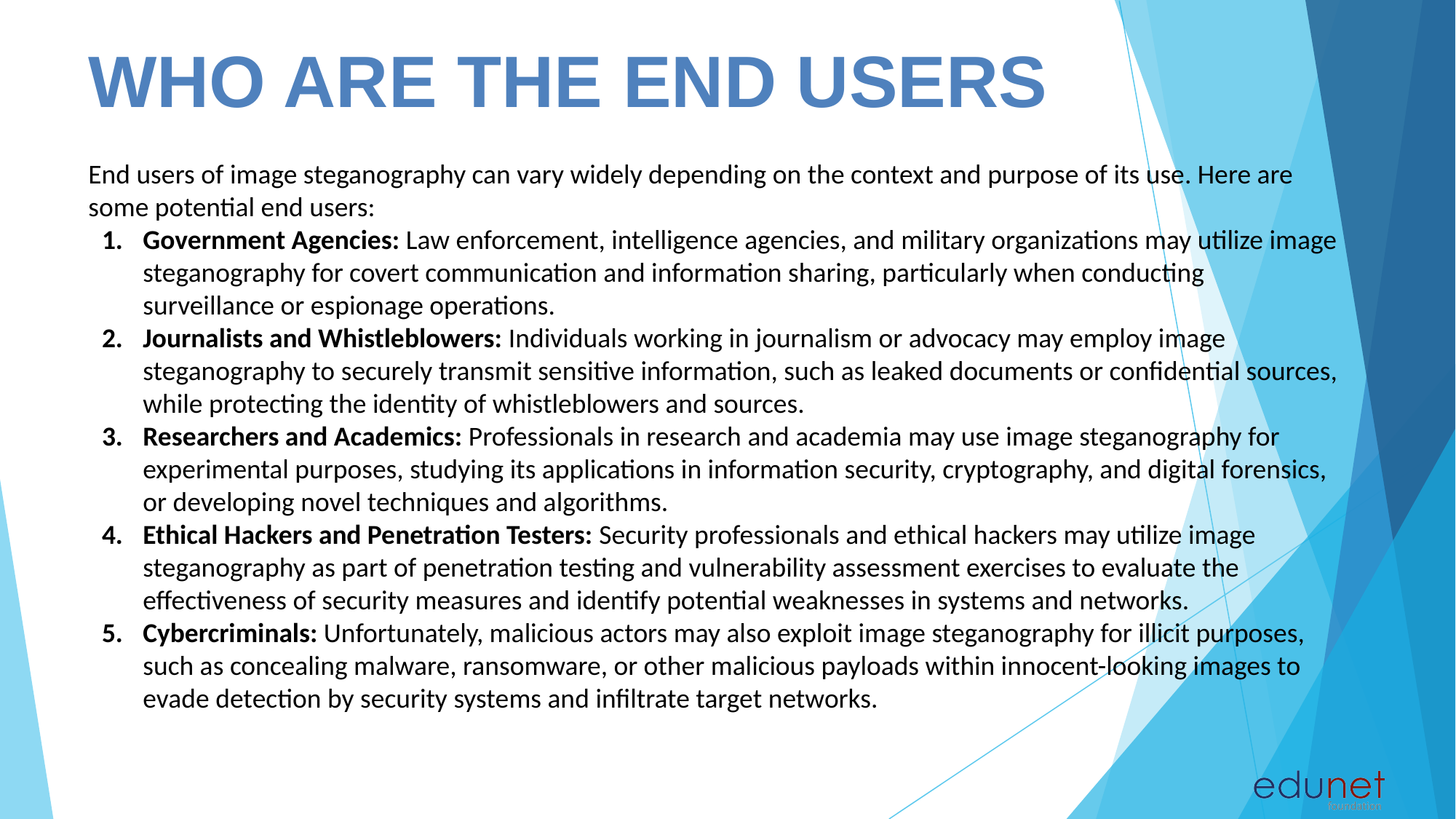

# WHO ARE THE END USERS

End users of image steganography can vary widely depending on the context and purpose of its use. Here are some potential end users:
Government Agencies: Law enforcement, intelligence agencies, and military organizations may utilize image steganography for covert communication and information sharing, particularly when conducting surveillance or espionage operations.
Journalists and Whistleblowers: Individuals working in journalism or advocacy may employ image steganography to securely transmit sensitive information, such as leaked documents or confidential sources, while protecting the identity of whistleblowers and sources.
Researchers and Academics: Professionals in research and academia may use image steganography for experimental purposes, studying its applications in information security, cryptography, and digital forensics, or developing novel techniques and algorithms.
Ethical Hackers and Penetration Testers: Security professionals and ethical hackers may utilize image steganography as part of penetration testing and vulnerability assessment exercises to evaluate the effectiveness of security measures and identify potential weaknesses in systems and networks.
Cybercriminals: Unfortunately, malicious actors may also exploit image steganography for illicit purposes, such as concealing malware, ransomware, or other malicious payloads within innocent-looking images to evade detection by security systems and infiltrate target networks.